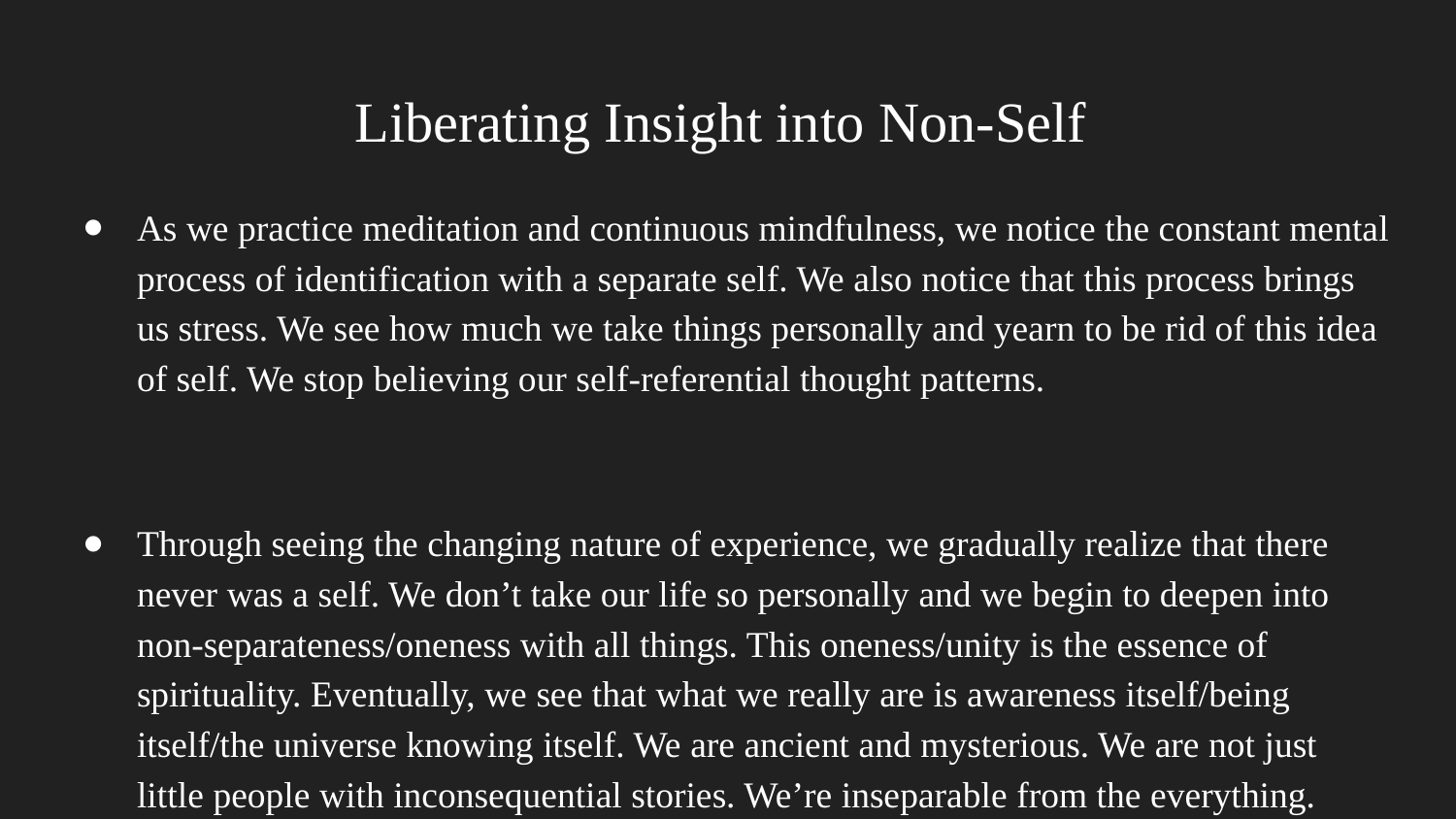

# Liberating Insight into Non-Self
As we practice meditation and continuous mindfulness, we notice the constant mental process of identification with a separate self. We also notice that this process brings us stress. We see how much we take things personally and yearn to be rid of this idea of self. We stop believing our self-referential thought patterns.

Through seeing the changing nature of experience, we gradually realize that there never was a self. We don’t take our life so personally and we begin to deepen into non-separateness/oneness with all things. This oneness/unity is the essence of spirituality. Eventually, we see that what we really are is awareness itself/being itself/the universe knowing itself. We are ancient and mysterious. We are not just little people with inconsequential stories. We’re inseparable from the everything.